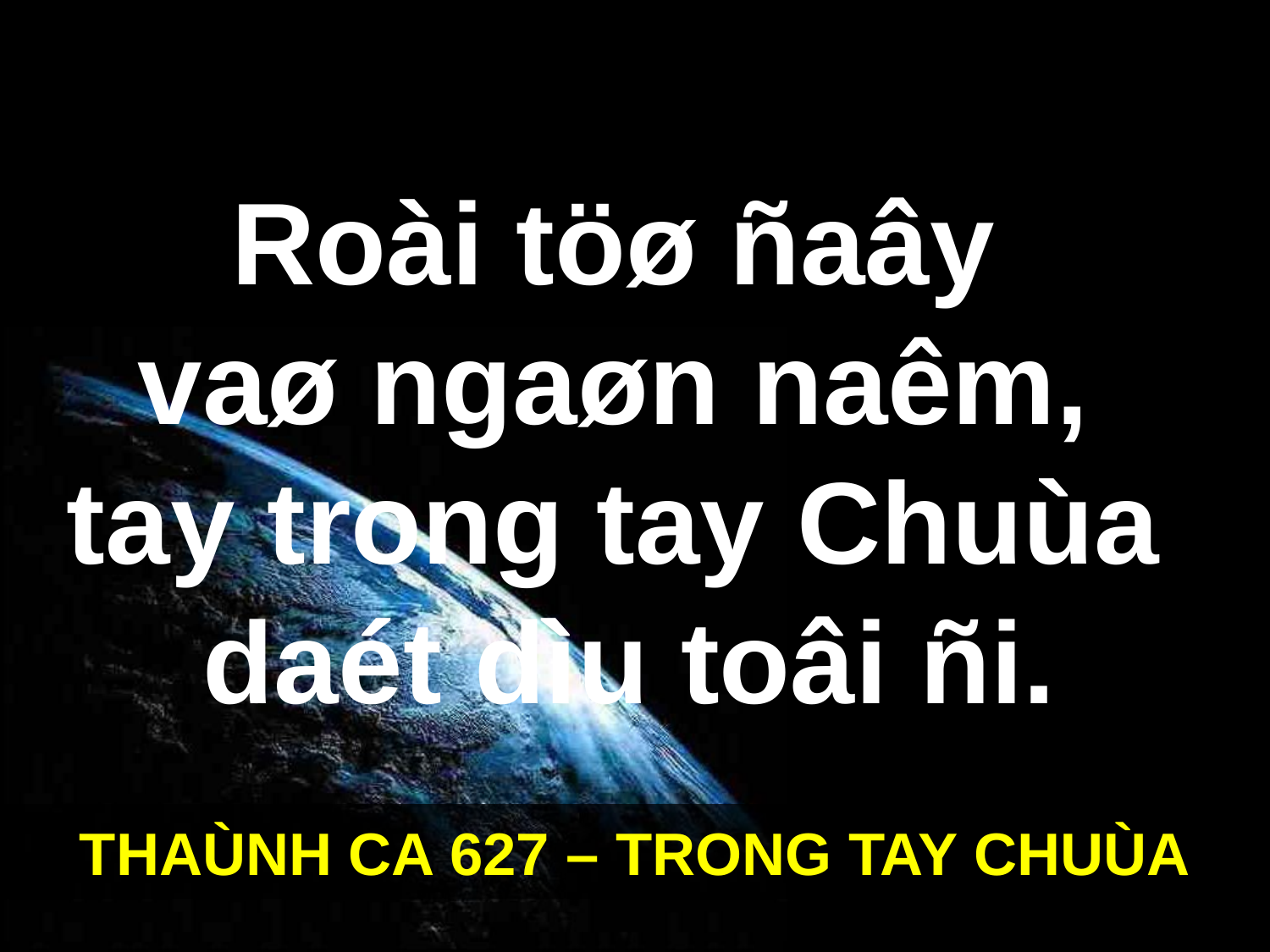

# Roài töø ñaây vaø ngaøn naêm, tay trong tay Chuùa daét dìu toâi ñi.
THAÙNH CA 627 – TRONG TAY CHUÙA